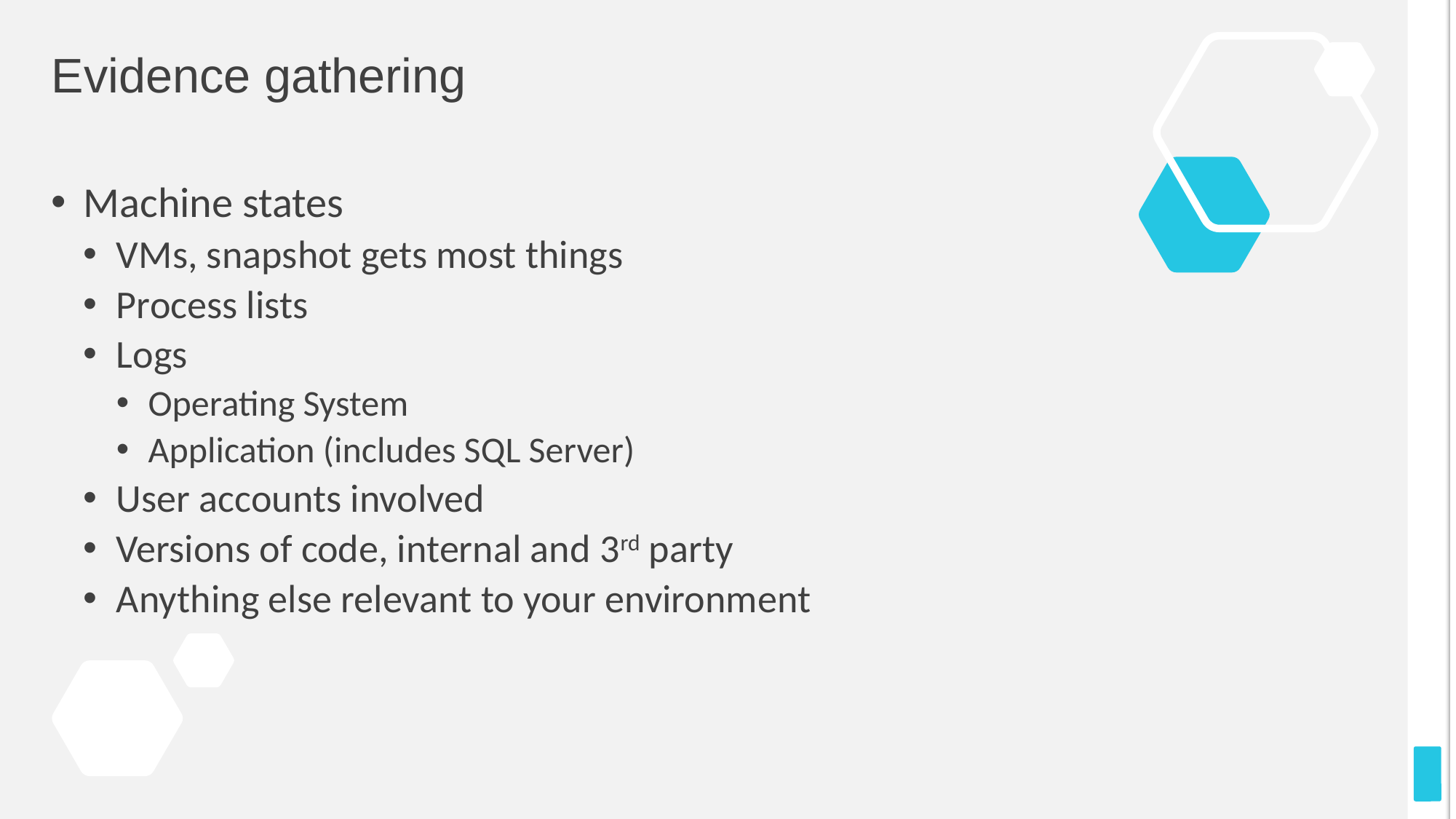

# Evidence gathering
Machine states
VMs, snapshot gets most things
Process lists
Logs
Operating System
Application (includes SQL Server)
User accounts involved
Versions of code, internal and 3rd party
Anything else relevant to your environment